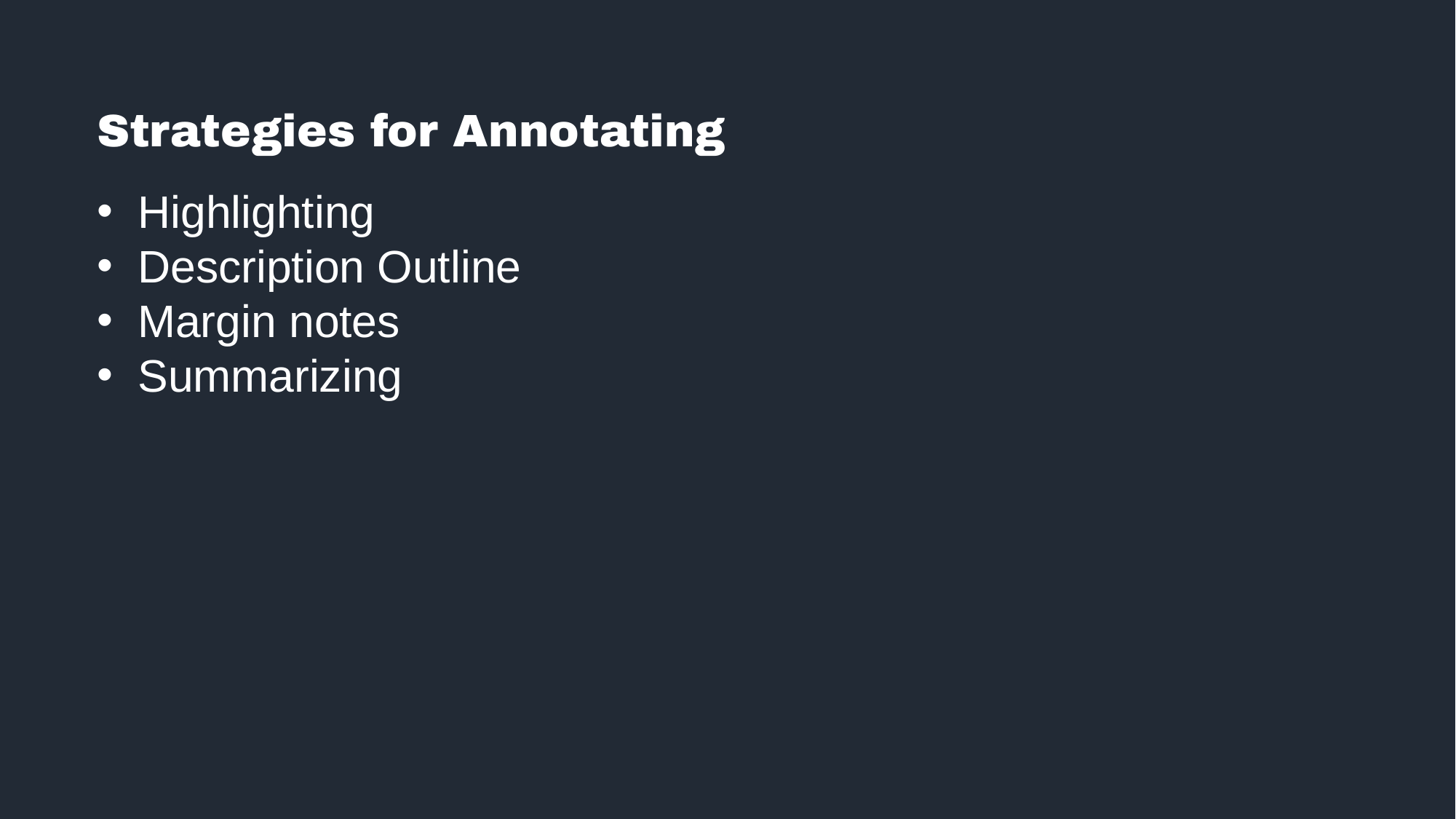

Strategies for Annotating
Highlighting
Description Outline
Margin notes
Summarizing